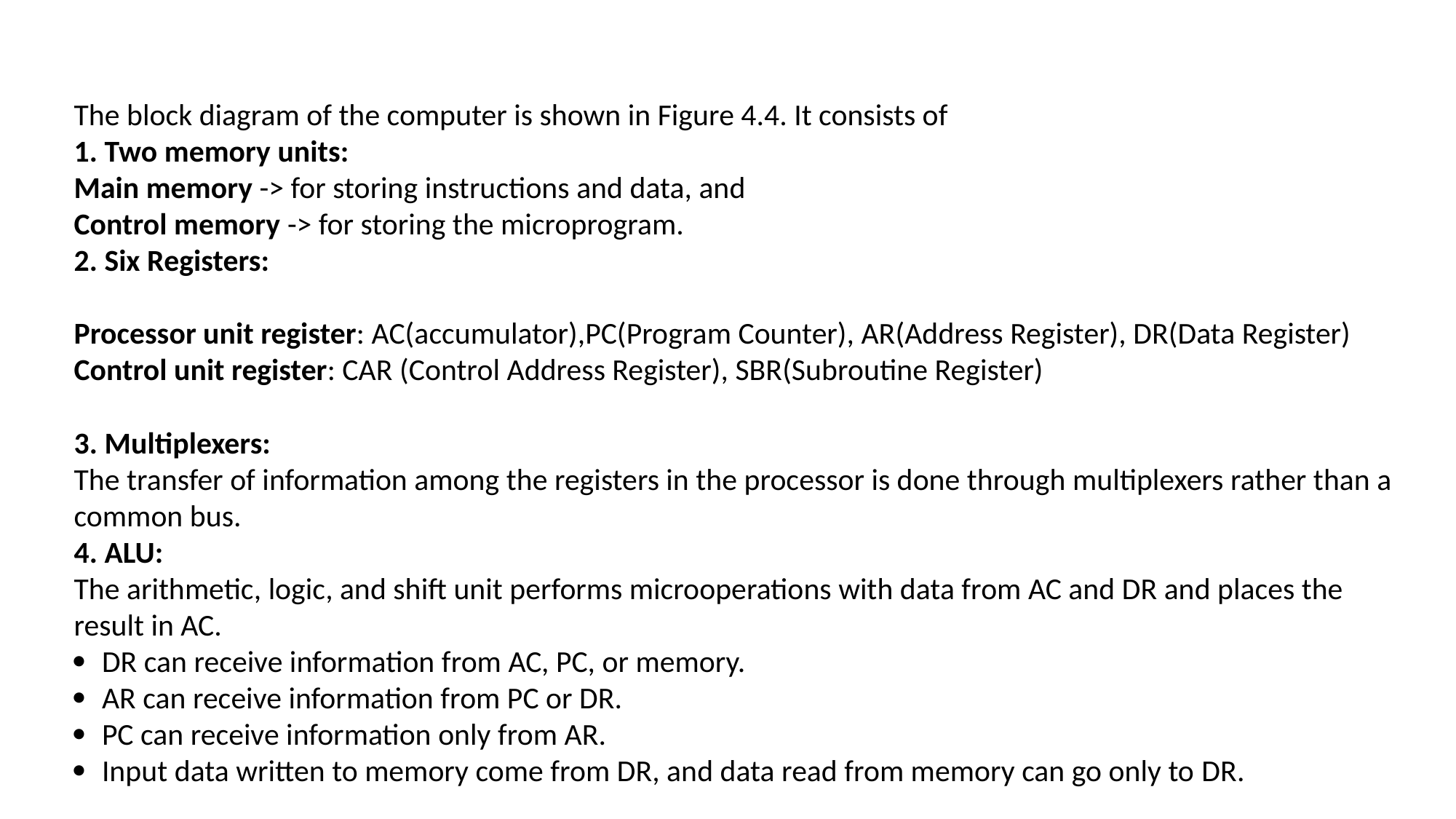

The block diagram of the computer is shown in Figure 4.4. It consists of
1. Two memory units:
Main memory -> for storing instructions and data, and
Control memory -> for storing the microprogram.
2. Six Registers:

Processor unit register: AC(accumulator),PC(Program Counter), AR(Address Register), DR(Data Register) Control unit register: CAR (Control Address Register), SBR(Subroutine Register)

3. Multiplexers:
The transfer of information among the registers in the processor is done through multiplexers rather than a common bus.
4. ALU:
The arithmetic, logic, and shift unit performs microoperations with data from AC and DR and places the result in AC.
• DR can receive information from AC, PC, or memory.
• AR can receive information from PC or DR.
• PC can receive information only from AR.
• Input data written to memory come from DR, and data read from memory can go only to DR.